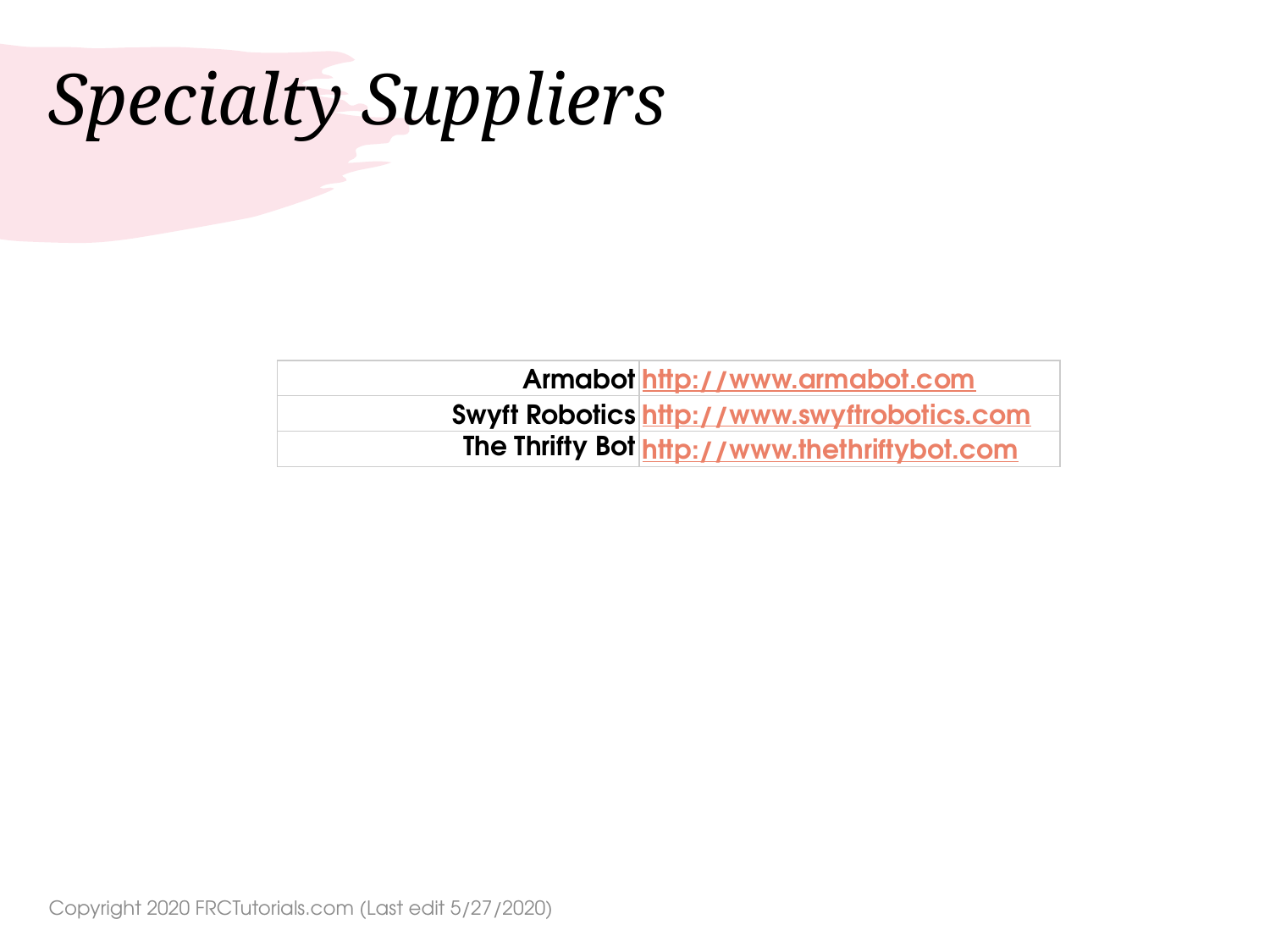

# Specialty Suppliers
| Armabot | http://www.armabot.com |
| --- | --- |
| Swyft Robotics | http://www.swyftrobotics.com |
| The Thrifty Bot | http://www.thethriftybot.com |
Copyright 2020 FRCTutorials.com (Last edit 5/27/2020)